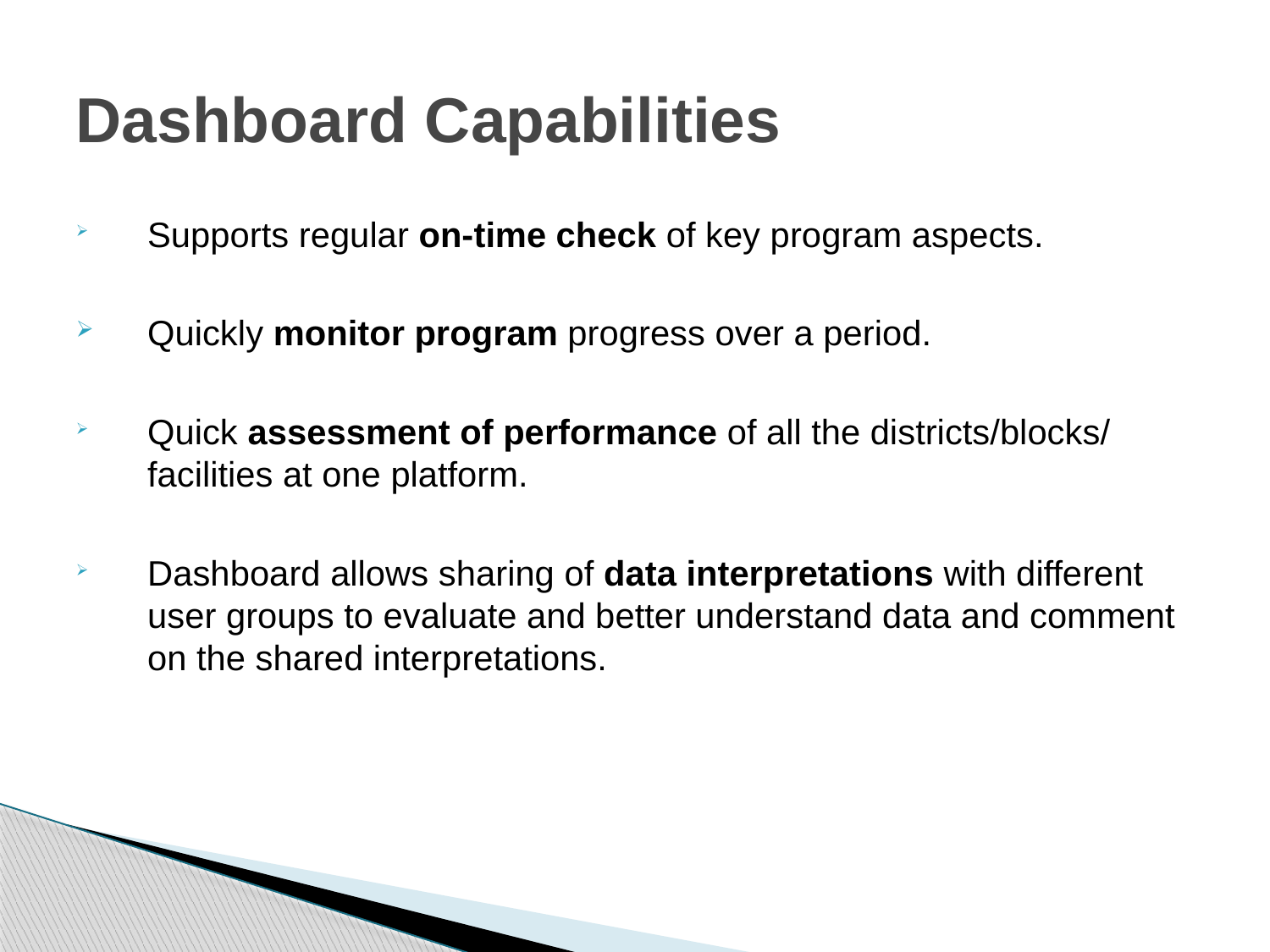

# Dashboard Capabilities
Supports regular on-time check of key program aspects.

Quickly monitor program progress over a period.

Quick assessment of performance of all the districts/blocks/ facilities at one platform.

Dashboard allows sharing of data interpretations with different user groups to evaluate and better understand data and comment on the shared interpretations.